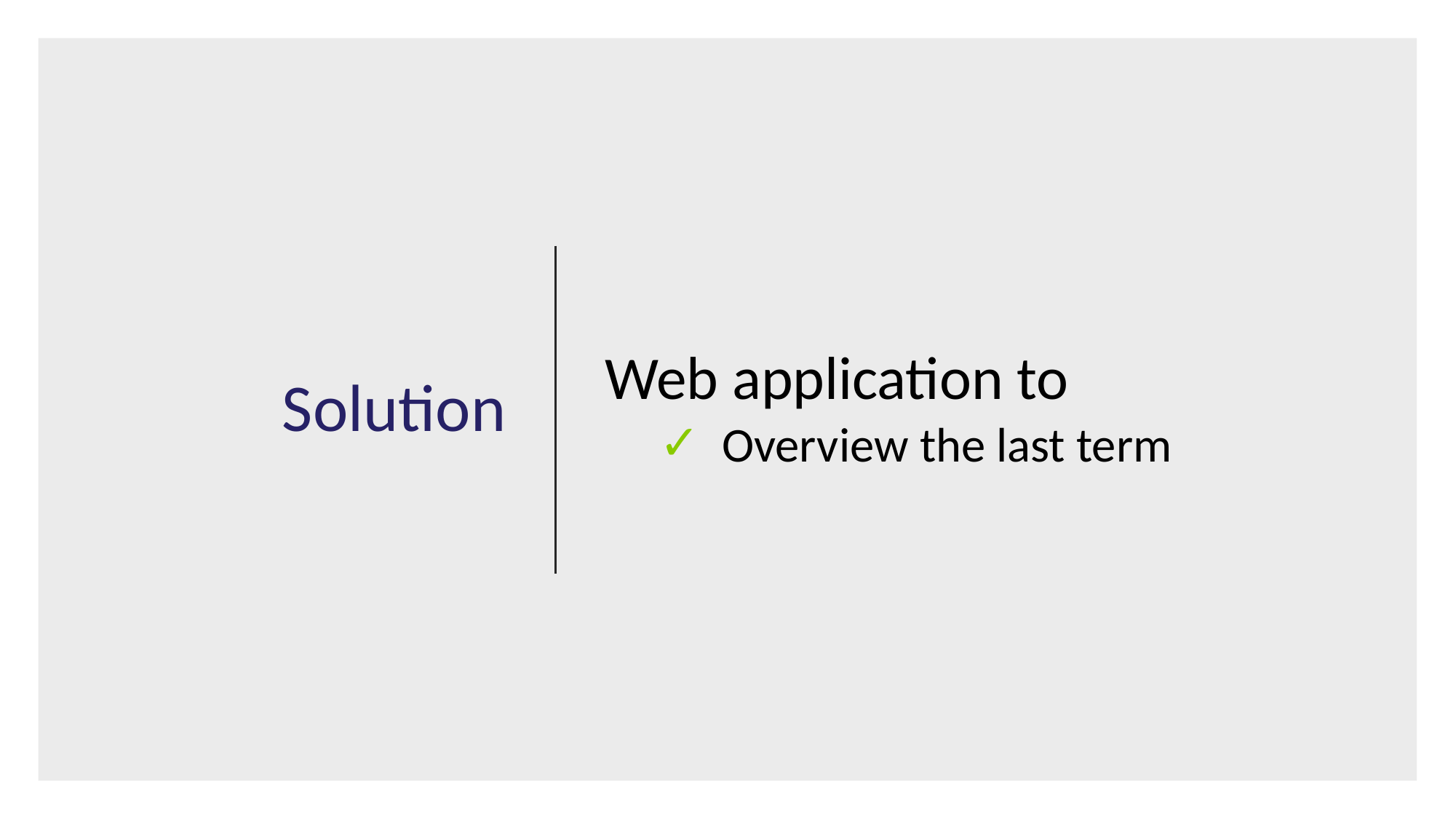

# Solution
Web application to
  Overview the last term